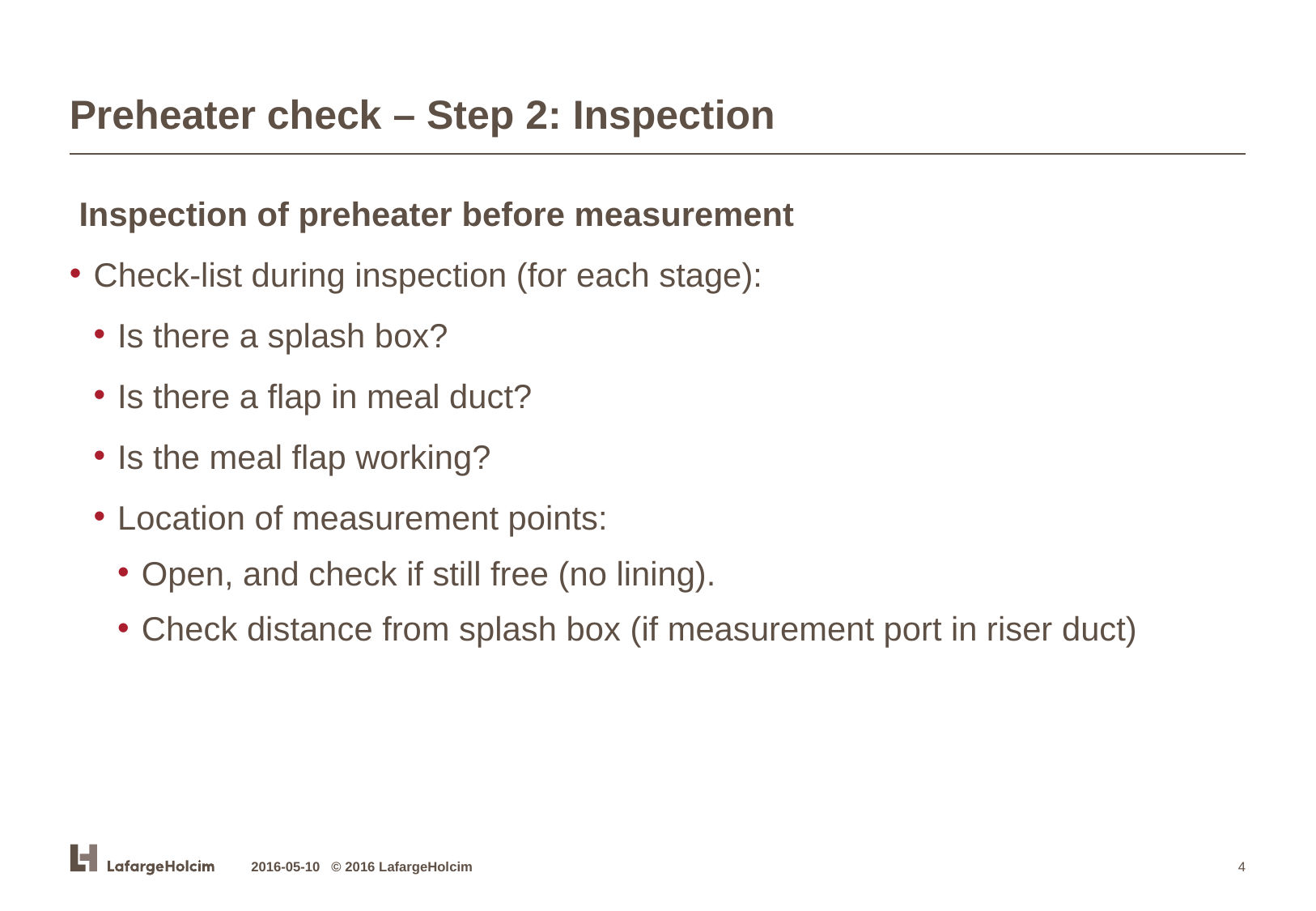

# Preheater check – Step 2: Inspection
 Inspection of preheater before measurement
Check-list during inspection (for each stage):
Is there a splash box?
Is there a flap in meal duct?
Is the meal flap working?
Location of measurement points:
Open, and check if still free (no lining).
Check distance from splash box (if measurement port in riser duct)

2016-05-10   © 2016 LafargeHolcim
4